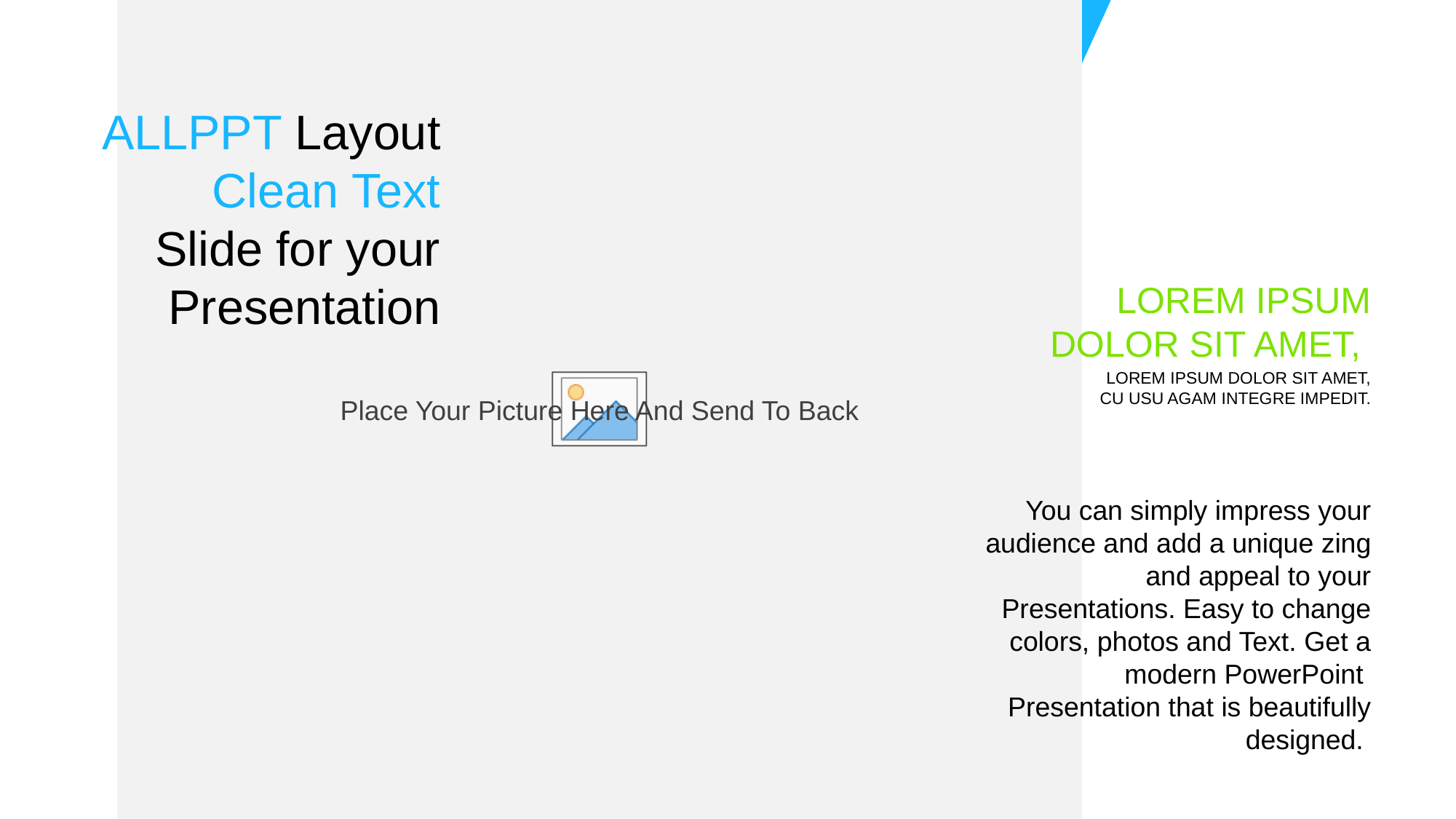

ALLPPT Layout
Clean Text Slide for your Presentation
LOREM IPSUM
DOLOR SIT AMET,
LOREM IPSUM DOLOR SIT AMET,
CU USU AGAM INTEGRE IMPEDIT.
You can simply impress your audience and add a unique zing and appeal to your Presentations. Easy to change colors, photos and Text. Get a modern PowerPoint  Presentation that is beautifully designed.